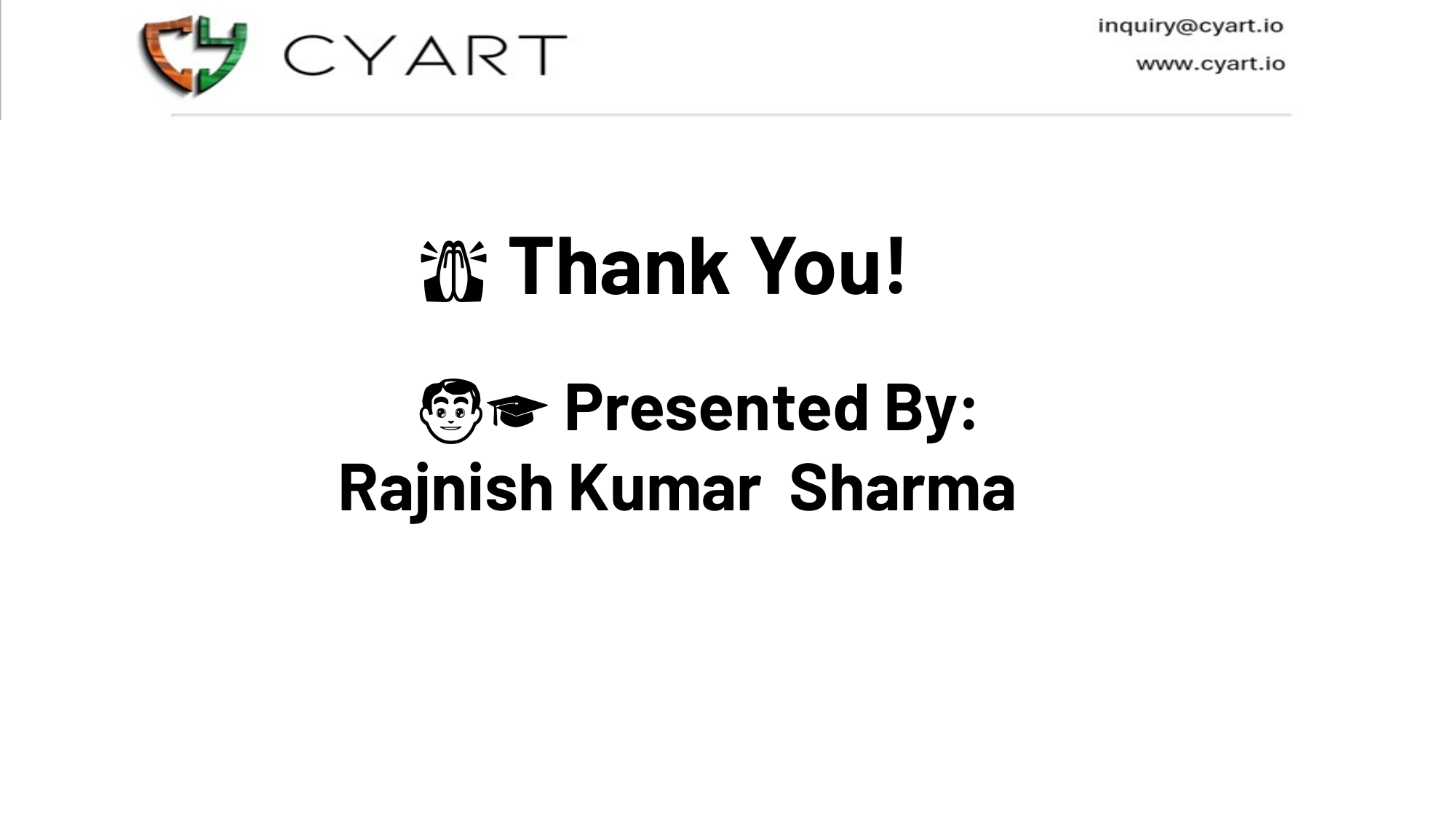

🙏 Thank You!
      👨‍🎓 Presented By:
Rajnish Kumar  Sharma